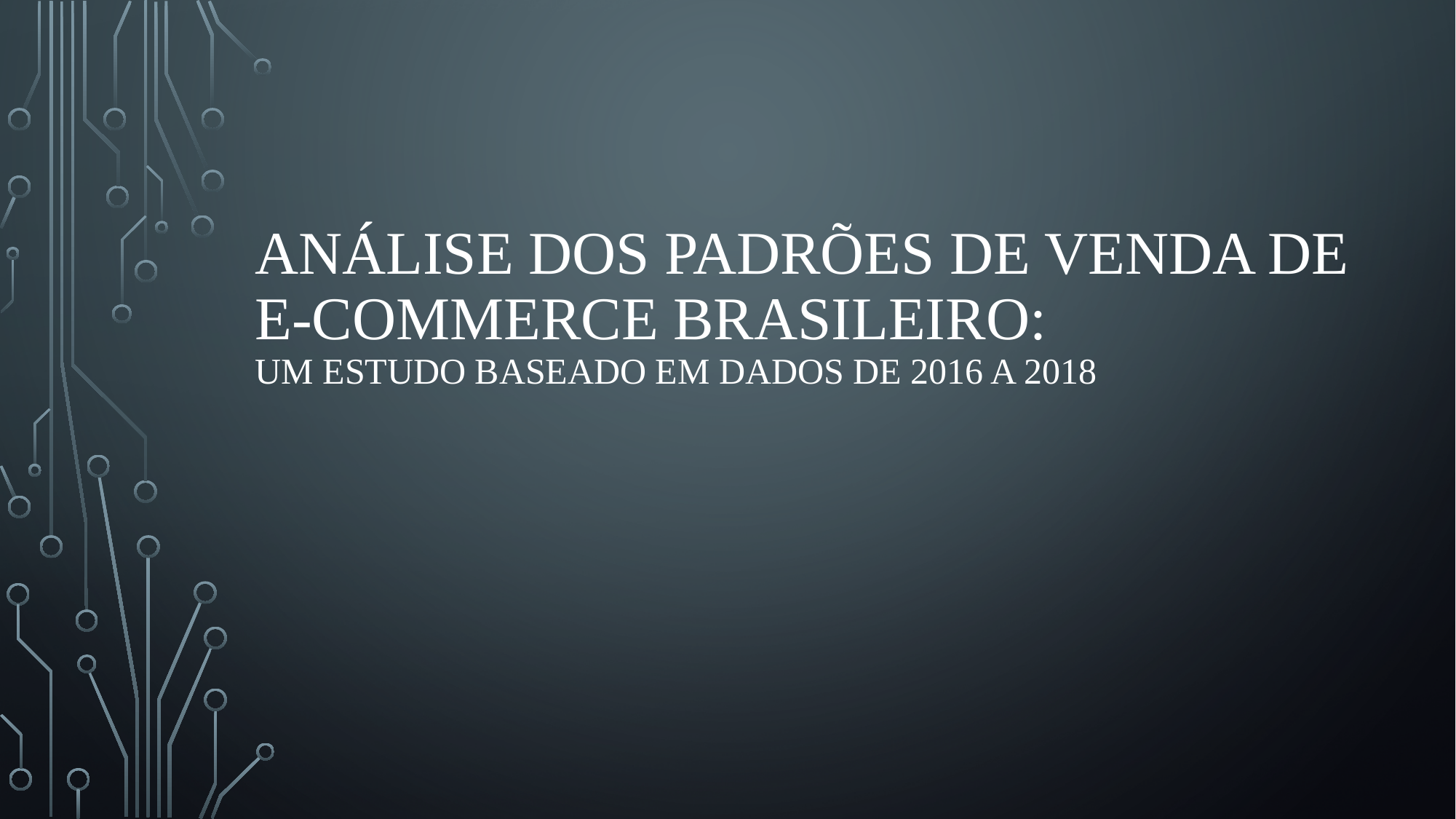

# Análise dos Padrões de Venda de  E-commerce Brasileiro: Um Estudo Baseado em Dados de 2016 a 2018